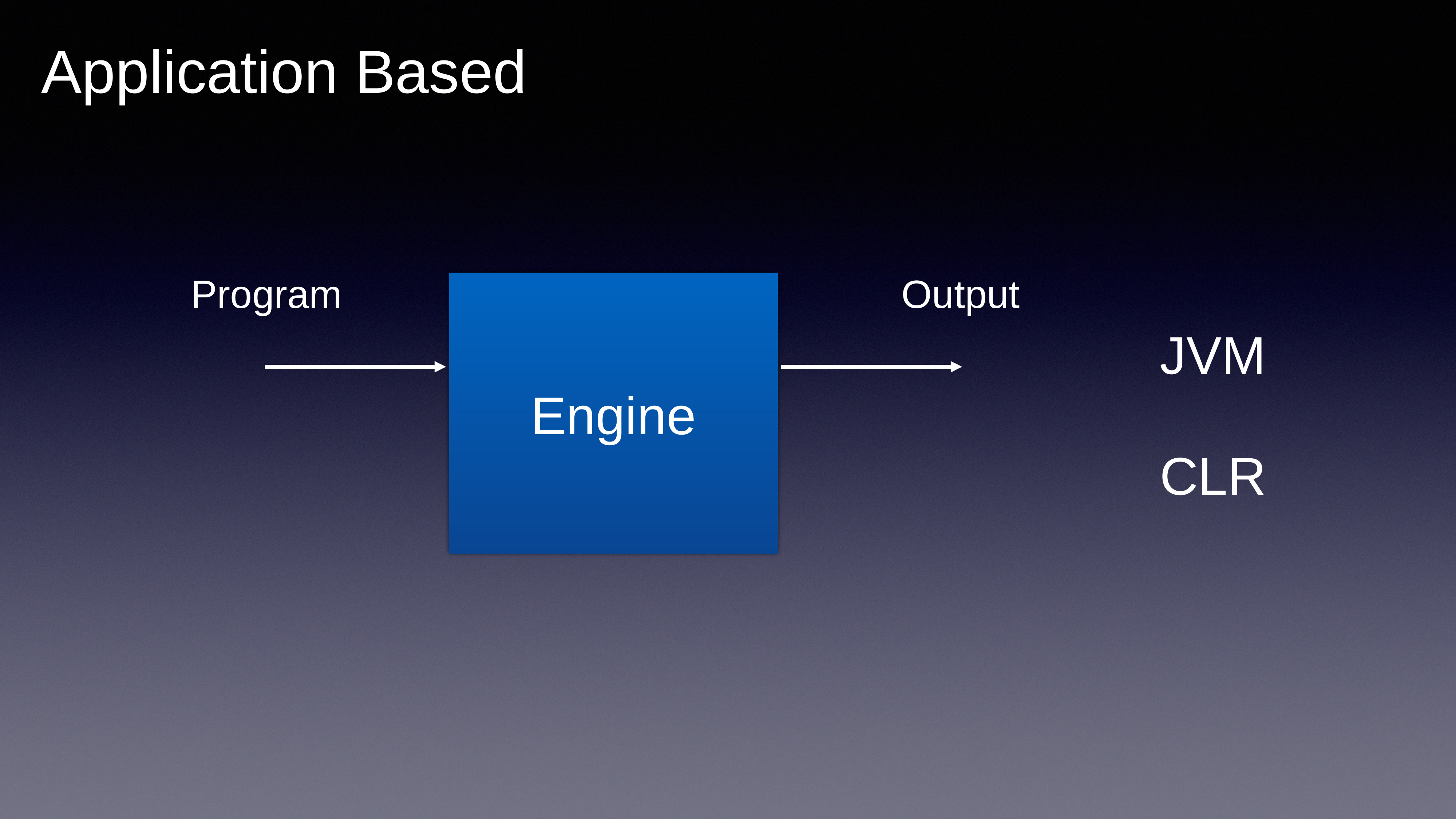

Application Based
Program
Output
Engine
JVM

CLR